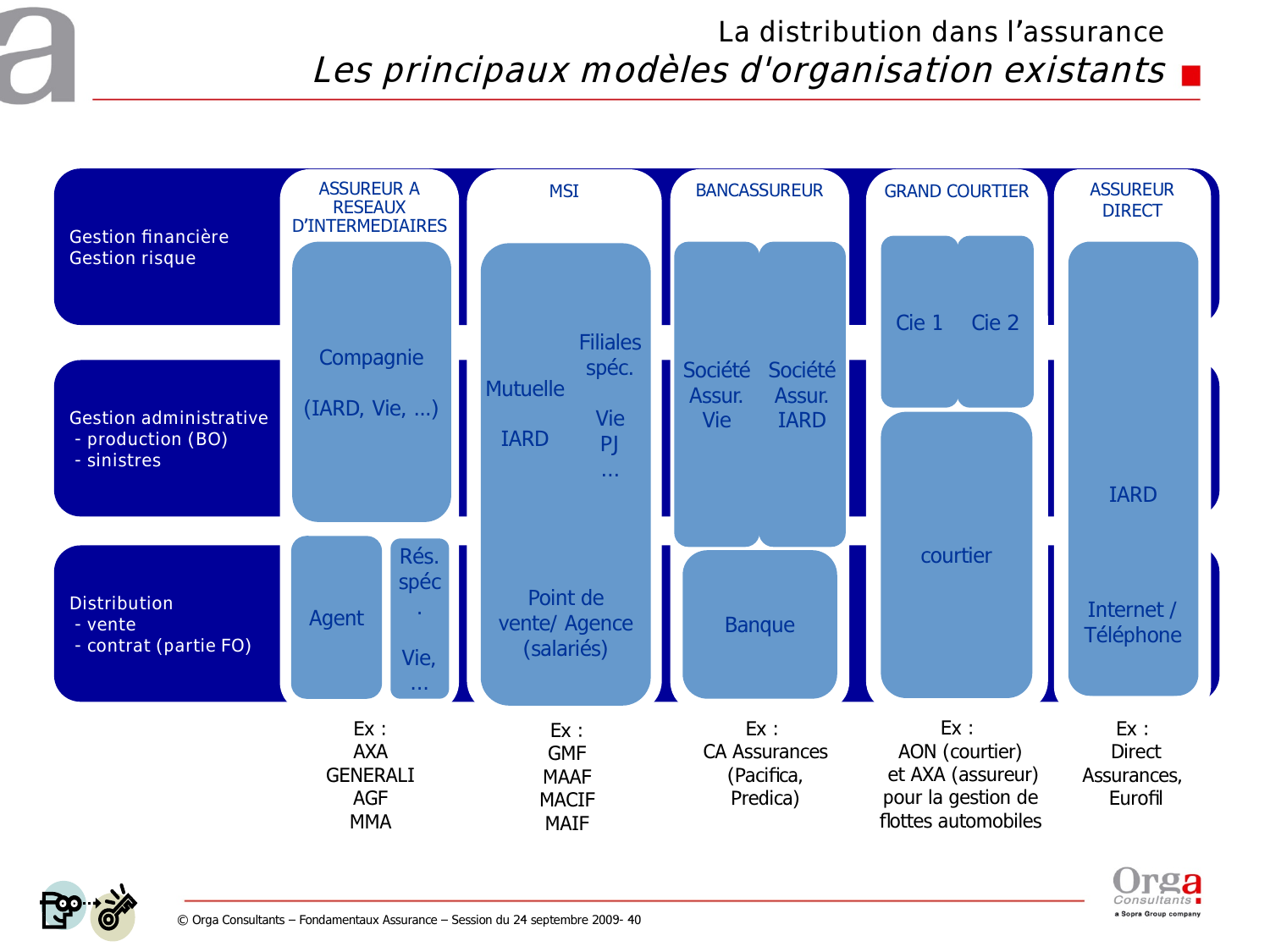

# La distribution dans l’assurance Les principaux modèles d'organisation existants
Gestion financière
Gestion risque
ASSUREUR A RESEAUX D’INTERMEDIAIRES
MSI
BANCASSUREUR
GRAND COURTIER
ASSUREUR
DIRECT
Cie 1
Cie 2

Mutuelle

IARD
Compagnie

(IARD, Vie, …)
Société Assur.
Vie
Société Assur.
IARD

IARD

Filiales spéc.

Vie
PJ
...
Gestion administrative
 - production (BO)
 - sinistres
courtier
Agent
Rés. spéc.

Vie, ...
Point de vente/ Agence (salariés)
Distribution
 - vente
 - contrat (partie FO)
Internet / Téléphone
Banque
Ex :
AON (courtier)
 et AXA (assureur) pour la gestion de flottes automobiles

Ex :
AXA
GENERALI
AGF
MMA

Ex :
CA Assurances (Pacifica, Predica)

Ex :
Direct Assurances,
Eurofil

Ex :
GMF
MAAF
MACIF
MAIF